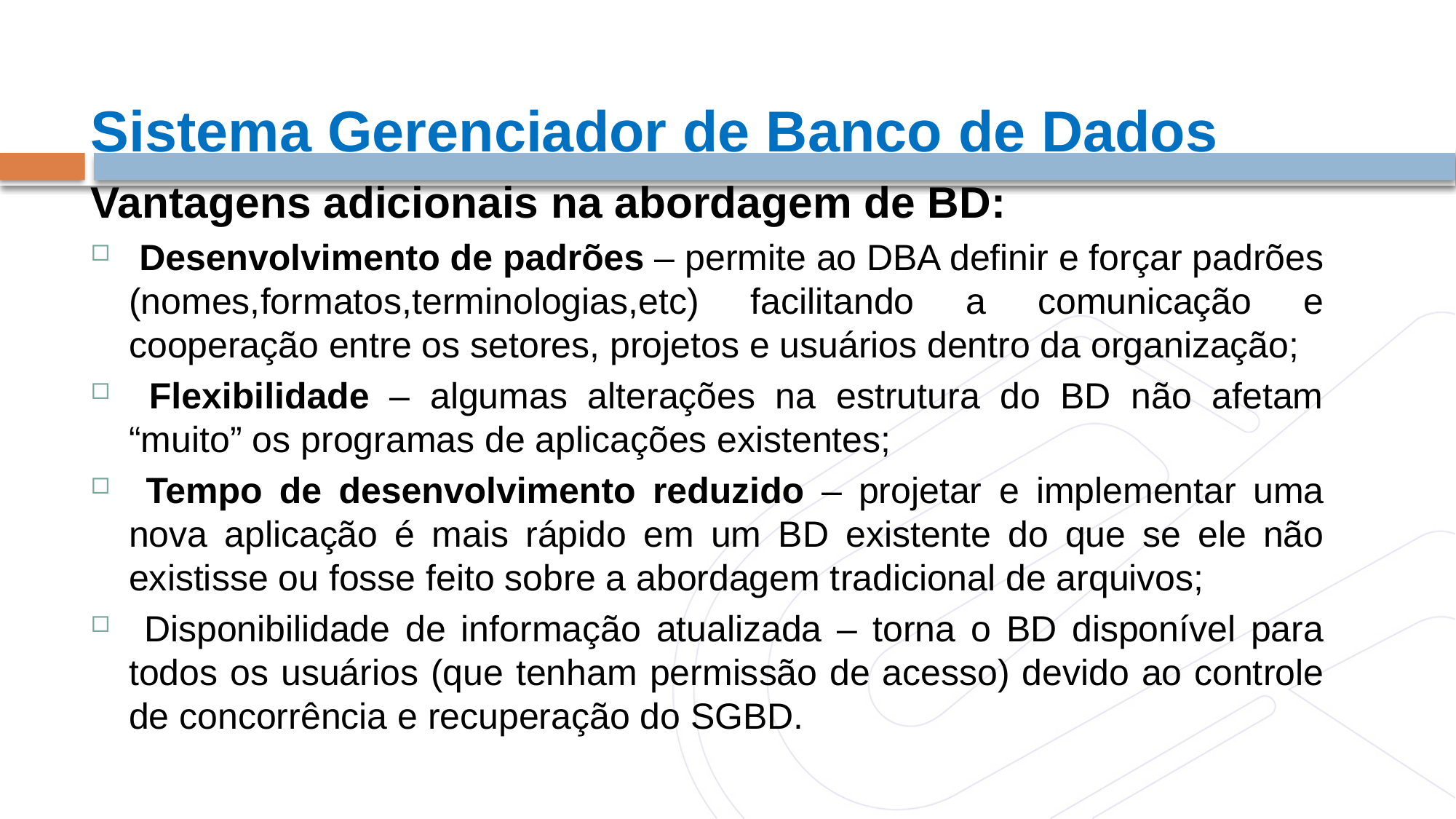

Sistema Gerenciador de Banco de Dados
Vantagens adicionais na abordagem de BD:
 Desenvolvimento de padrões – permite ao DBA definir e forçar padrões (nomes,formatos,terminologias,etc) facilitando a comunicação e cooperação entre os setores, projetos e usuários dentro da organização;
 Flexibilidade – algumas alterações na estrutura do BD não afetam “muito” os programas de aplicações existentes;
 Tempo de desenvolvimento reduzido – projetar e implementar uma nova aplicação é mais rápido em um BD existente do que se ele não existisse ou fosse feito sobre a abordagem tradicional de arquivos;
 Disponibilidade de informação atualizada – torna o BD disponível para todos os usuários (que tenham permissão de acesso) devido ao controle de concorrência e recuperação do SGBD.